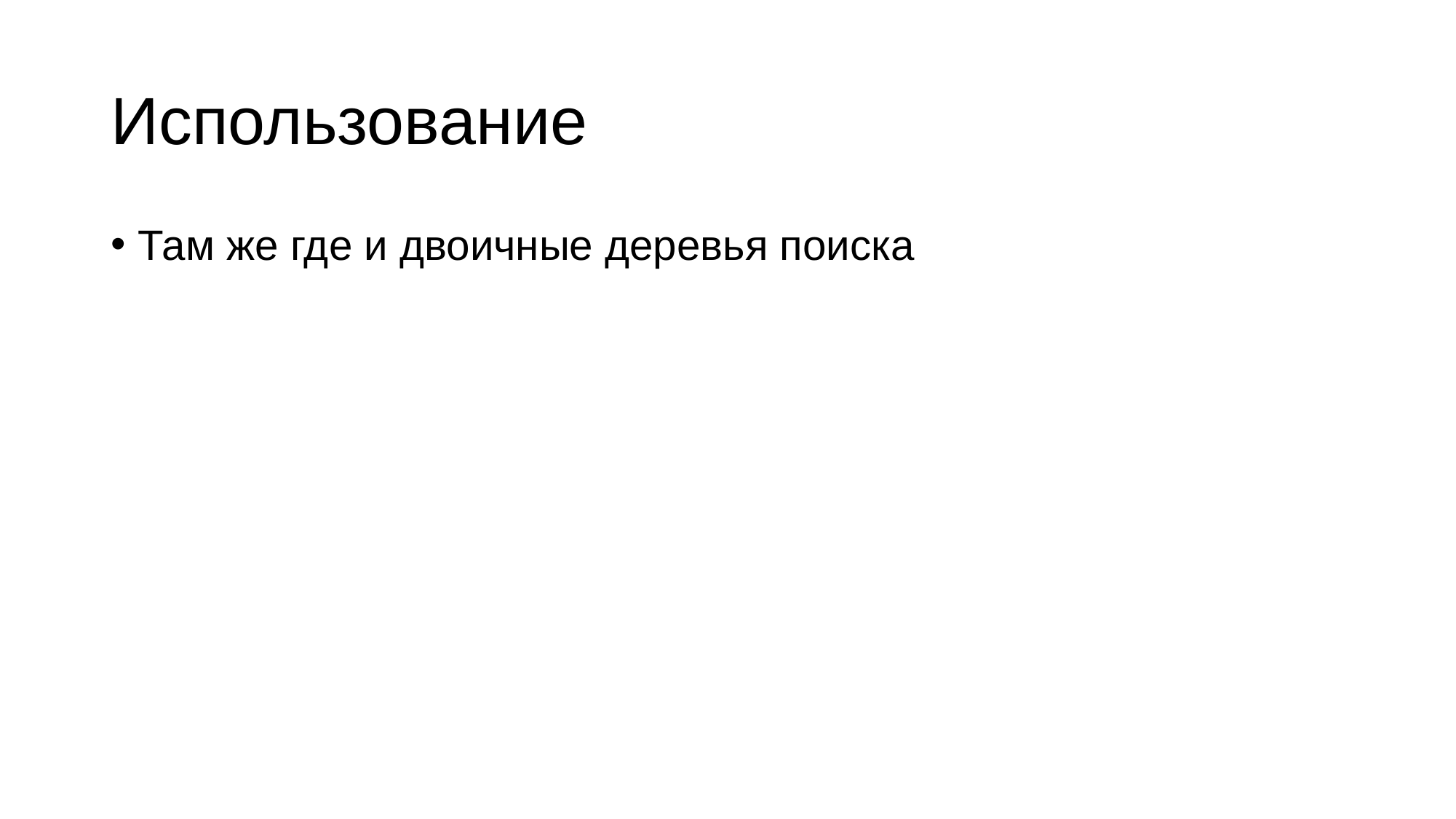

# Использование
Там же где и двоичные деревья поиска